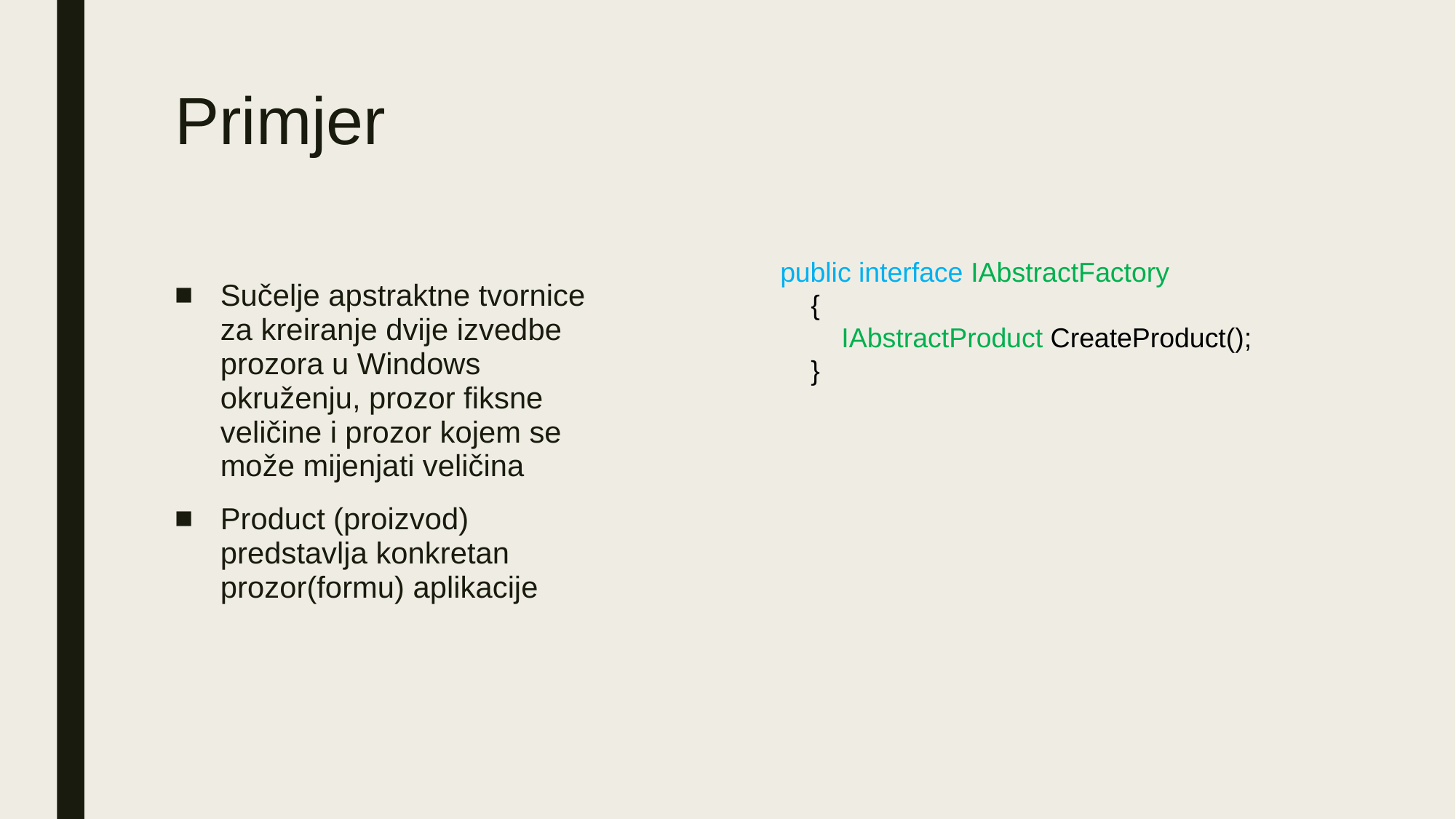

# Primjer
public interface IAbstractFactory
    {
        IAbstractProduct CreateProduct();
    }

Sučelje apstraktne tvornice za kreiranje dvije izvedbe prozora u Windows okruženju, prozor fiksne veličine i prozor kojem se može mijenjati veličina
Product (proizvod) predstavlja konkretan prozor(formu) aplikacije